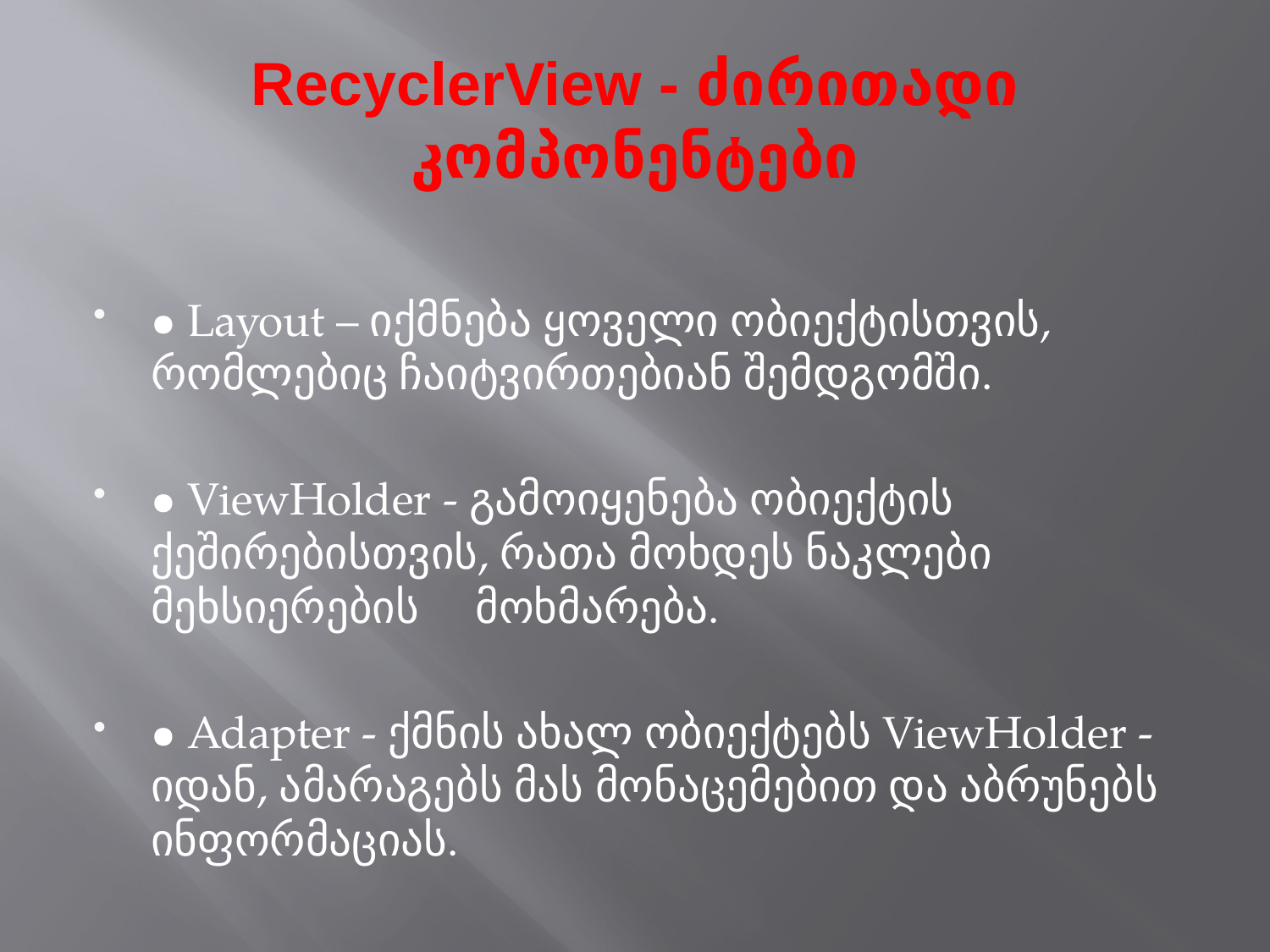

# RecyclerView - ძირითადი კომპონენტები

• Layout – იქმნება ყოველი ობიექტისთვის, რომლებიც ჩაიტვირთებიან შემდგომში.

• ViewHolder - გამოიყენება ობიექტის ქეშირებისთვის, რათა მოხდეს ნაკლები მეხსიერების     მოხმარება.

• Adapter - ქმნის ახალ ობიექტებს ViewHolder - იდან, ამარაგებს მას მონაცემებით და აბრუნებს ინფორმაციას.